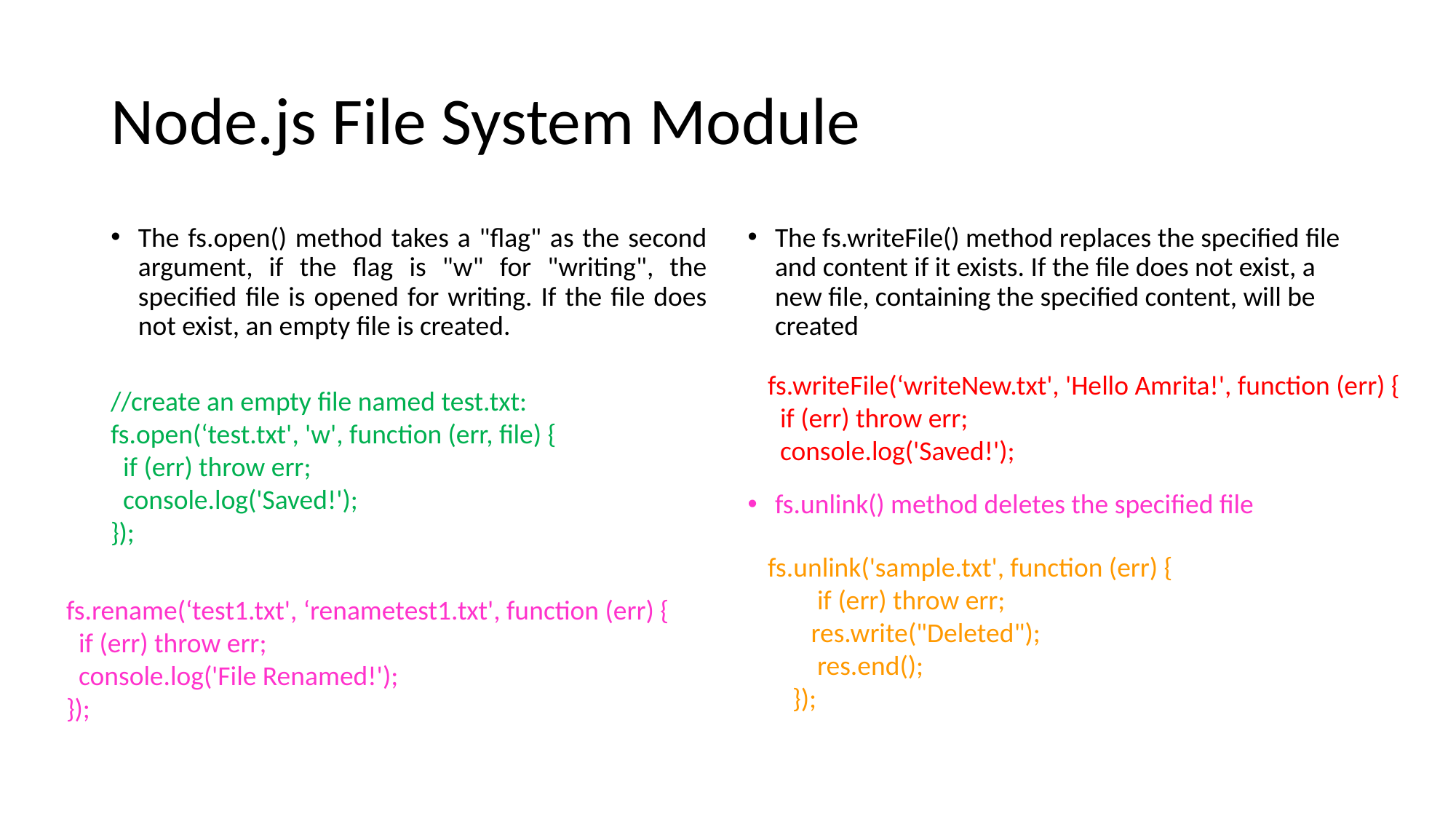

# Node.js File System Module
The fs.open() method takes a "flag" as the second argument, if the flag is "w" for "writing", the specified file is opened for writing. If the file does not exist, an empty file is created.

The fs.writeFile() method replaces the specified file and content if it exists. If the file does not exist, a new file, containing the specified content, will be created

fs.unlink() method deletes the specified file
fs.writeFile(‘writeNew.txt', 'Hello Amrita!', function (err) {
  if (err) throw err;
  console.log('Saved!');
//create an empty file named test.txt:
fs.open(‘test.txt', 'w', function (err, file) {
  if (err) throw err;
  console.log('Saved!');
});
fs.unlink('sample.txt', function (err) {
        if (err) throw err;
       res.write("Deleted");
        res.end();
    });
fs.rename(‘test1.txt', ‘renametest1.txt', function (err) {
  if (err) throw err;
  console.log('File Renamed!');
});